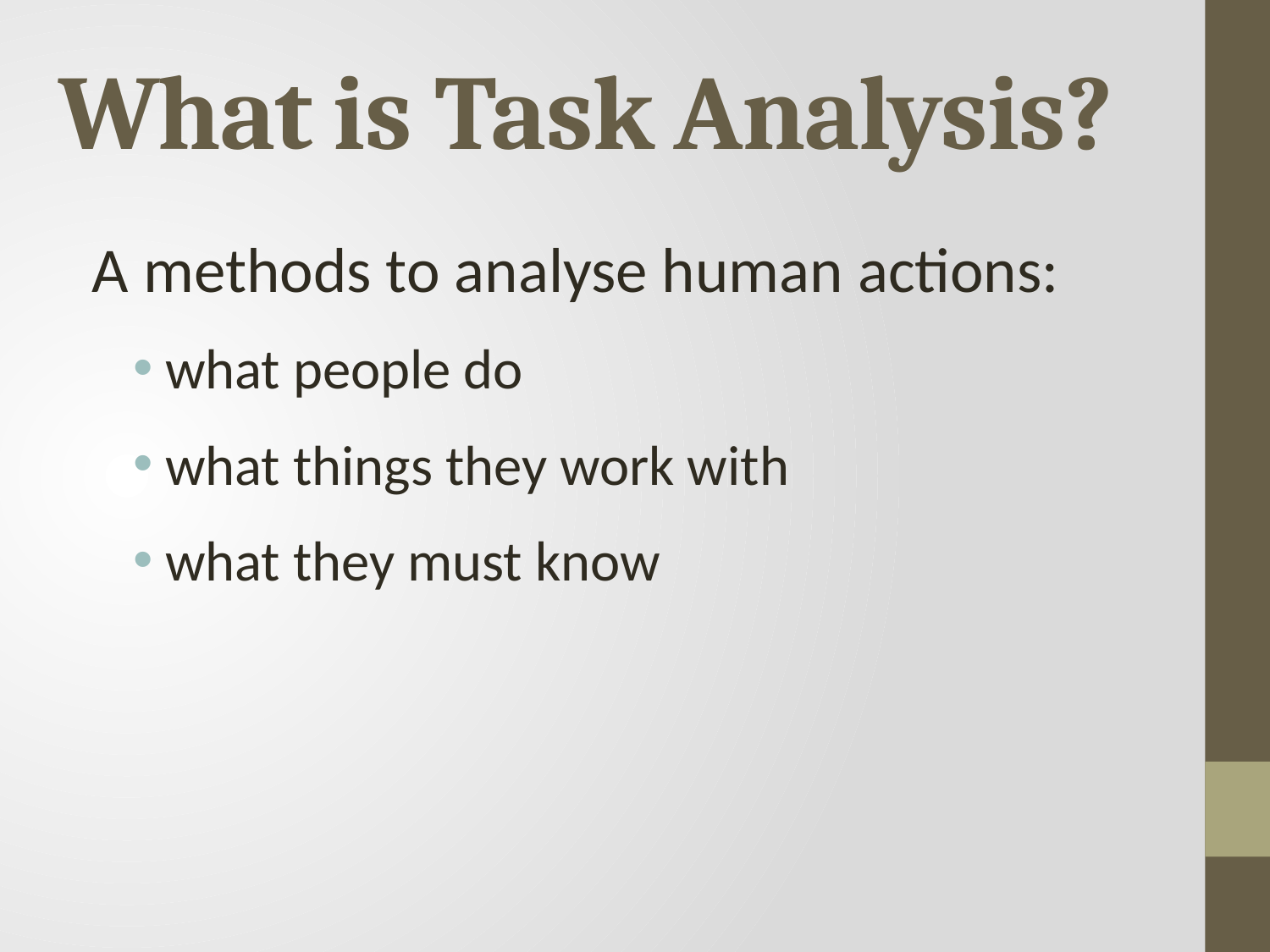

# What is Task Analysis?
A methods to analyse human actions:
what people do
what things they work with
what they must know